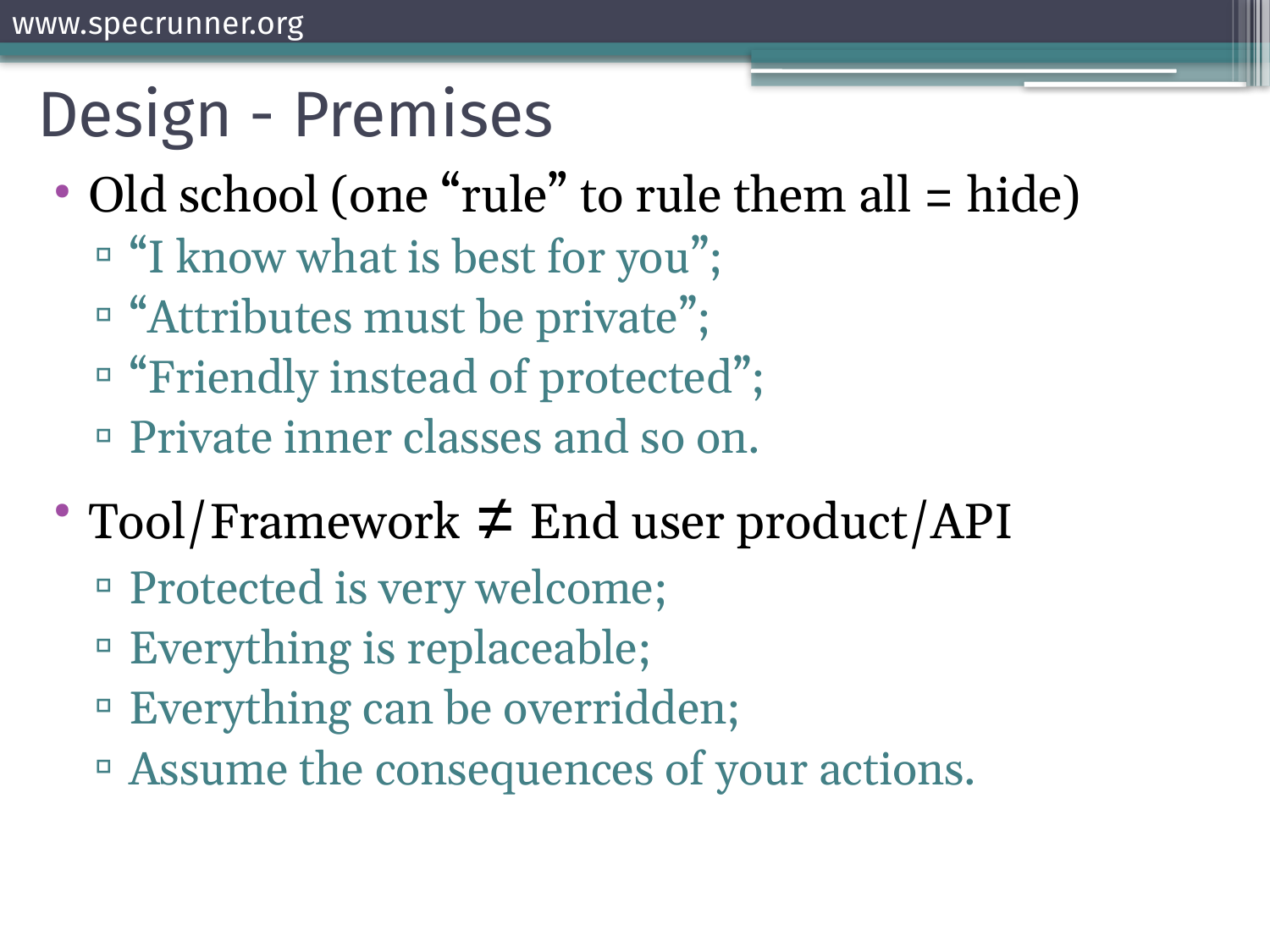

# Design - Premises
Old school (one “rule” to rule them all = hide)
“I know what is best for you”;
“Attributes must be private”;
“Friendly instead of protected”;
Private inner classes and so on.
Tool/Framework ≠ End user product/API
Protected is very welcome;
Everything is replaceable;
Everything can be overridden;
Assume the consequences of your actions.